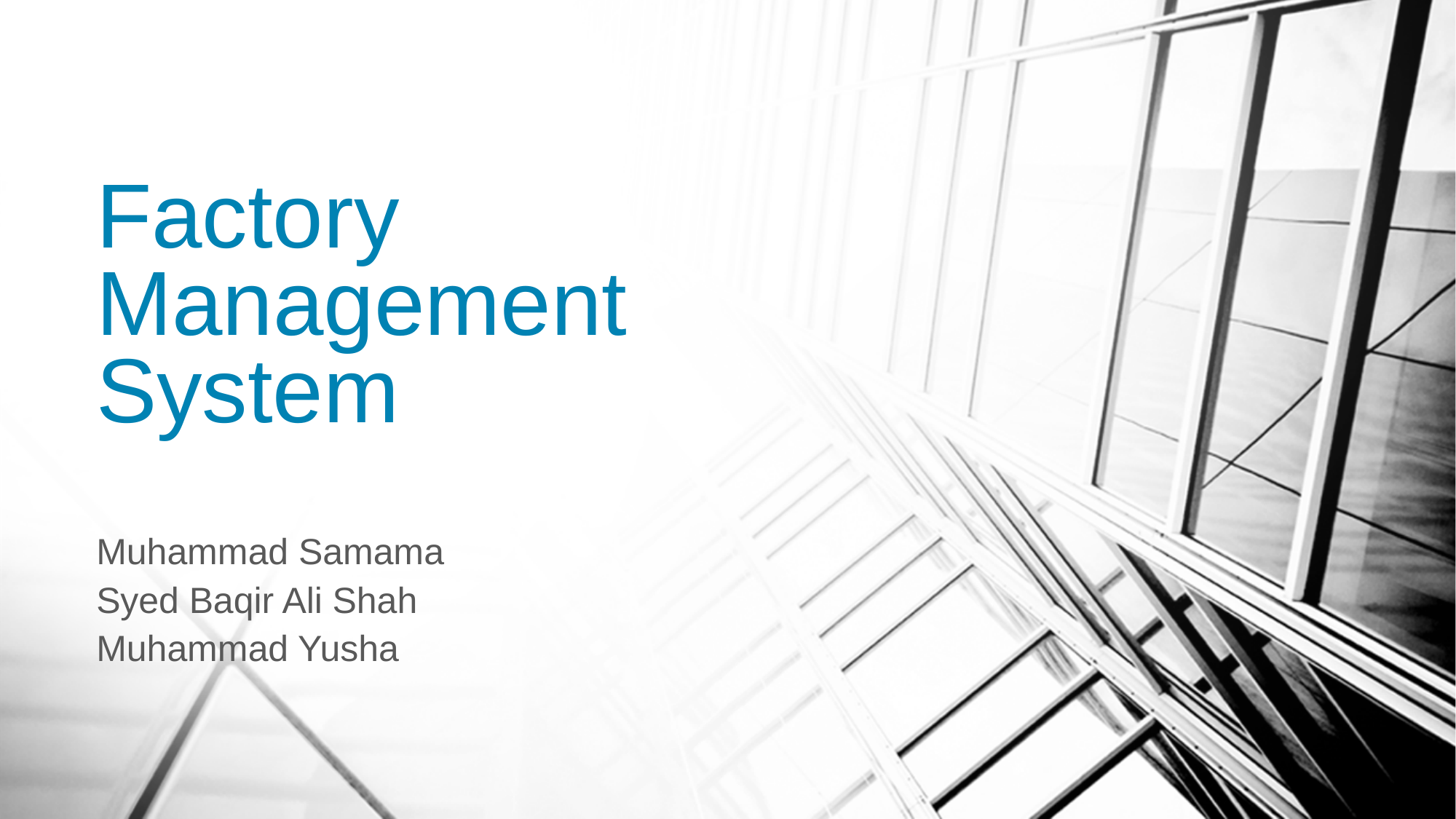

# Factory Management System
Muhammad Samama
Syed Baqir Ali Shah
Muhammad Yusha